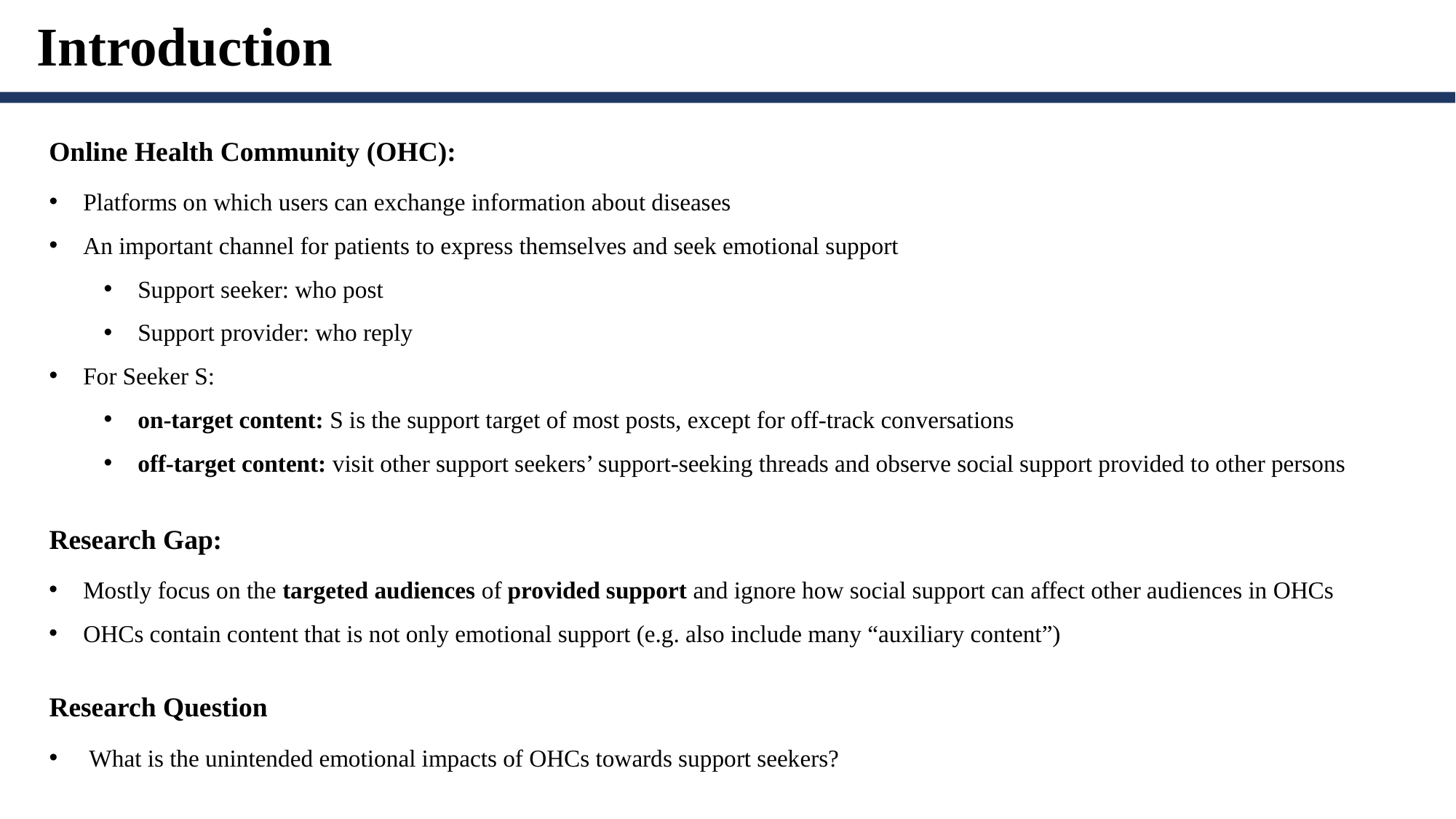

Introduction

Online Health Community (OHC):
Platforms on which users can exchange information about diseases
An important channel for patients to express themselves and seek emotional support
Support seeker: who post
Support provider: who reply
For Seeker S:
on-target content: S is the support target of most posts, except for off-track conversations
off-target content: visit other support seekers’ support-seeking threads and observe social support provided to other persons
Research Gap:
Mostly focus on the targeted audiences of provided support and ignore how social support can affect other audiences in OHCs
OHCs contain content that is not only emotional support (e.g. also include many “auxiliary content”)
Research Question
 What is the unintended emotional impacts of OHCs towards support seekers?